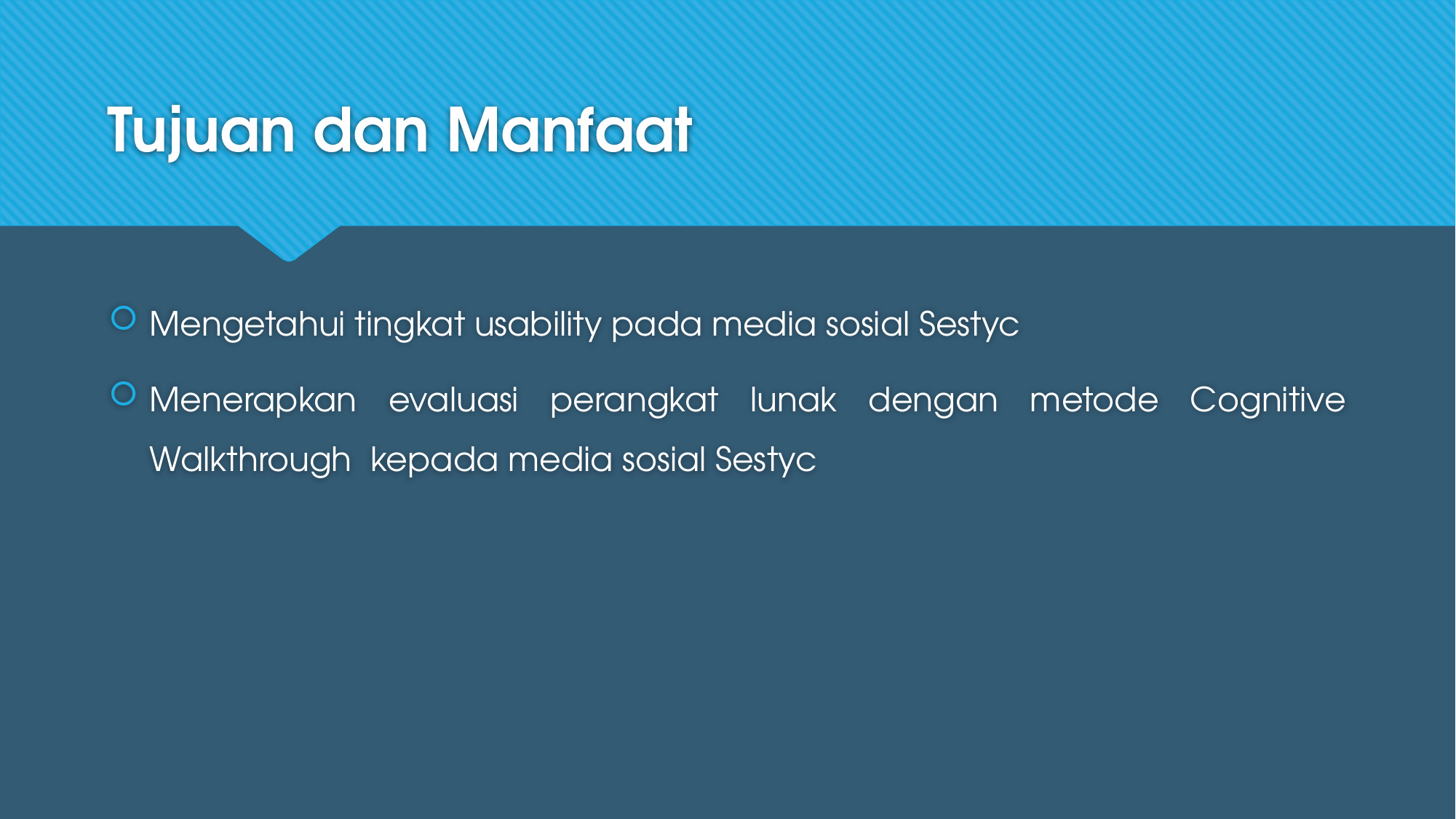

# Tujuan dan Manfaat
Mengetahui tingkat usability pada media sosial Sestyc
Menerapkan evaluasi perangkat lunak dengan metode Cognitive Walkthrough  kepada media sosial Sestyc